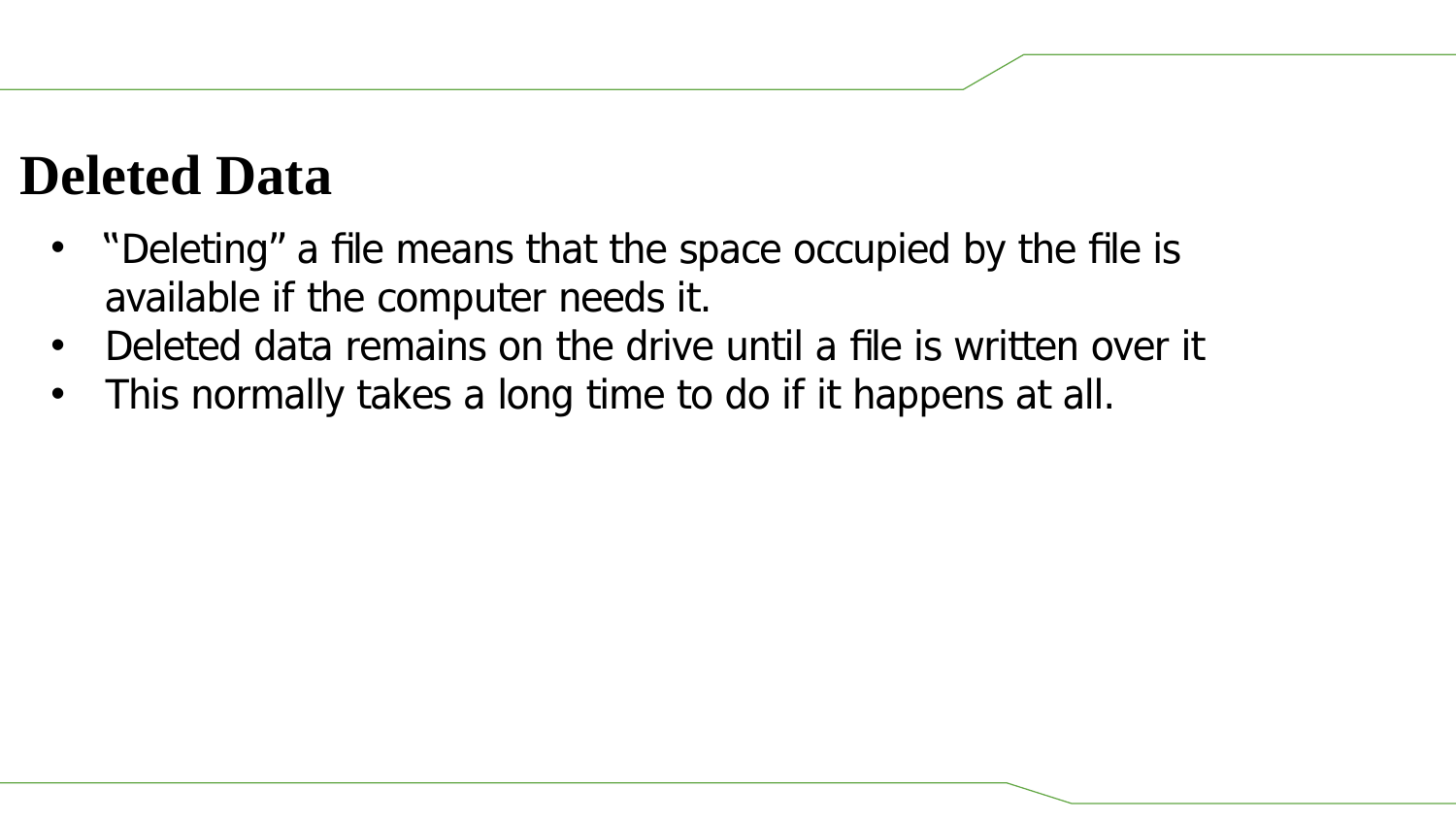

Deleted Data
“Deleting” a file means that the space occupied by the file is available if the computer needs it.
Deleted data remains on the drive until a file is written over it
This normally takes a long time to do if it happens at all.